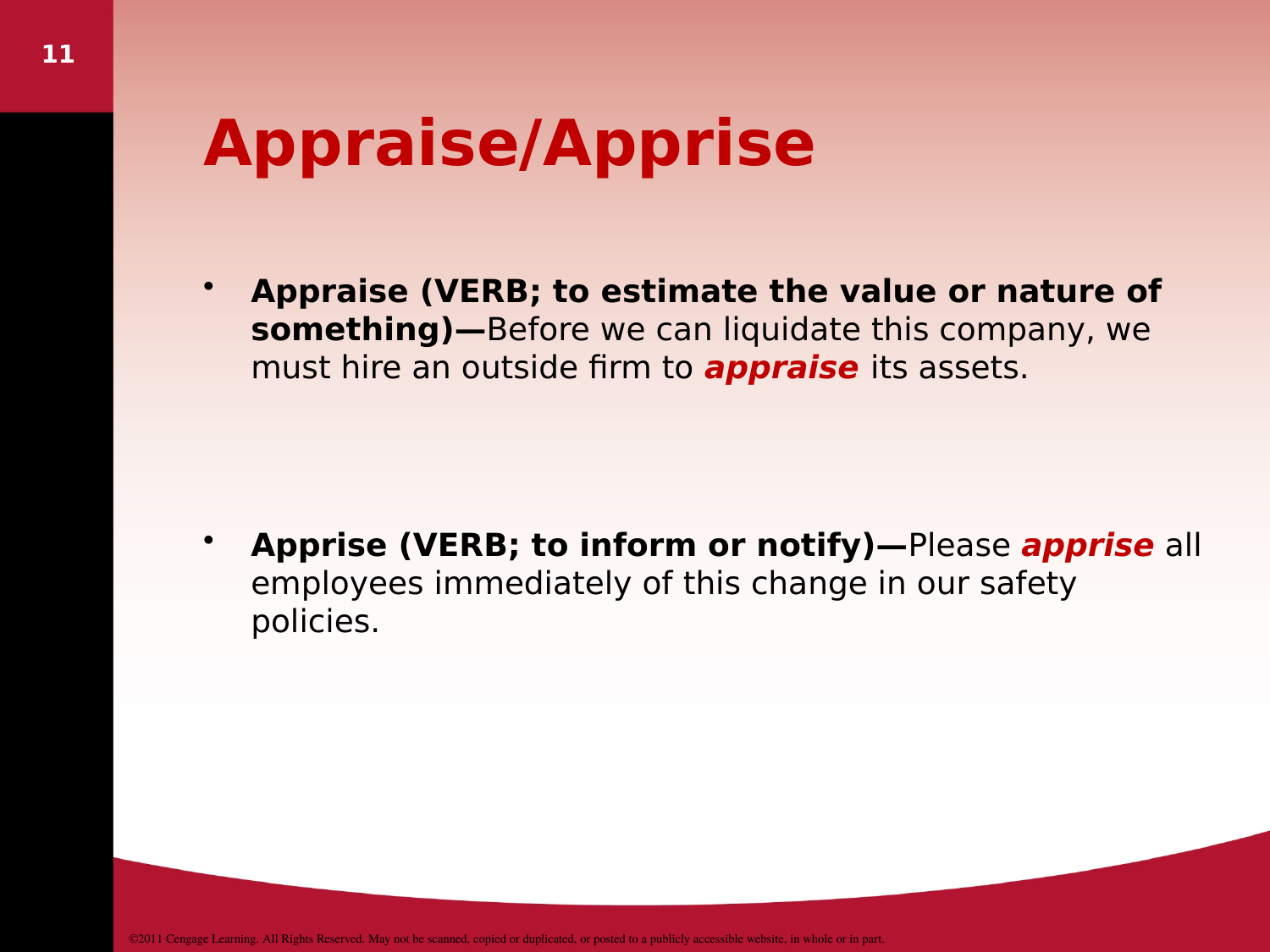

11
# Appraise/Apprise
Appraise (VERB; to estimate the value or nature of something)—Before we can liquidate this company, we must hire an outside firm to appraise its assets.

Apprise (VERB; to inform or notify)—Please apprise all employees immediately of this change in our safety policies.